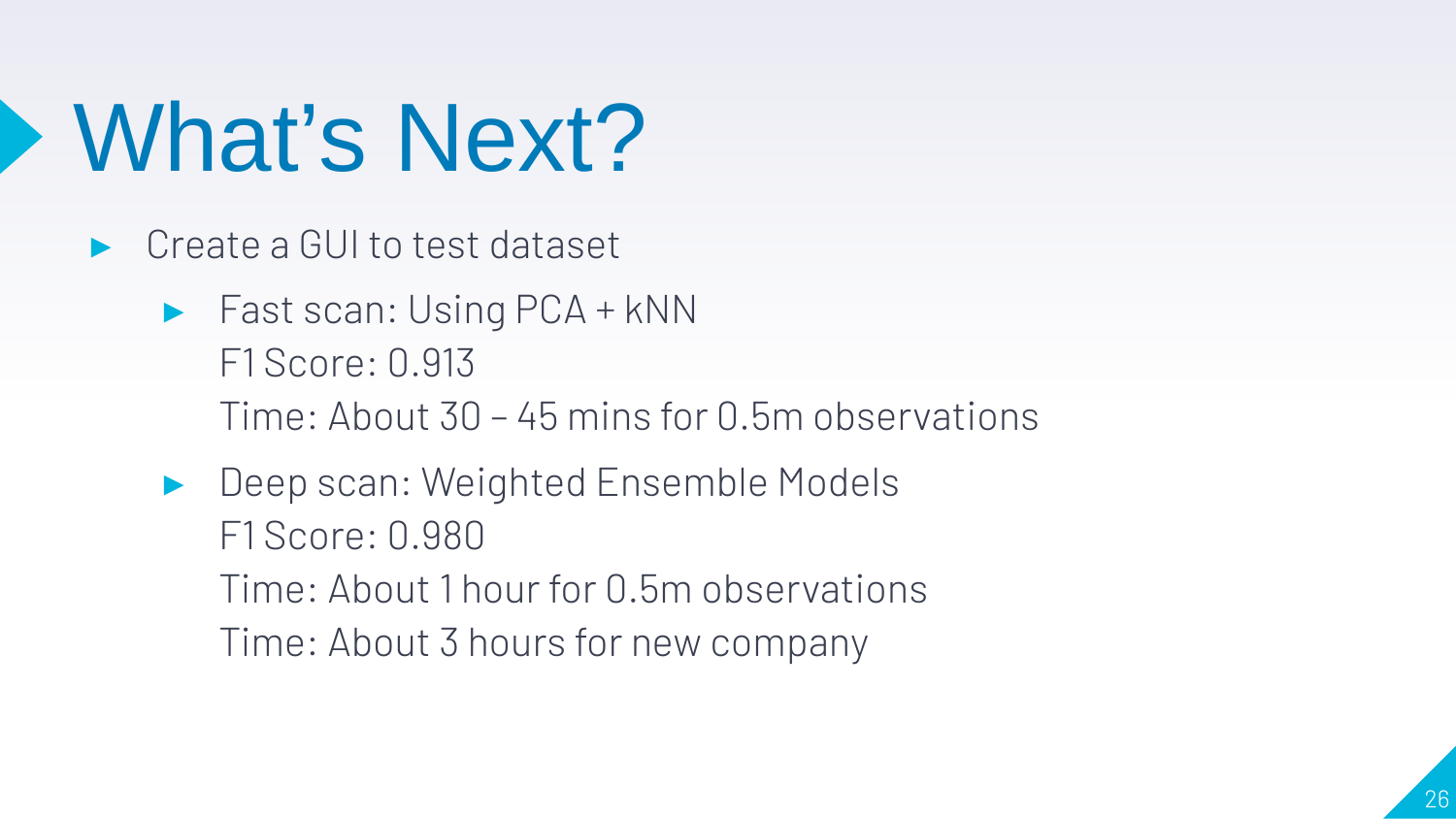

# What’s Next?
Create a GUI to test dataset
Fast scan: Using PCA + kNN
F1 Score: 0.913
Time: About 30 – 45 mins for 0.5m observations
Deep scan: Weighted Ensemble Models
F1 Score: 0.980
Time: About 1 hour for 0.5m observations
Time: About 3 hours for new company
26